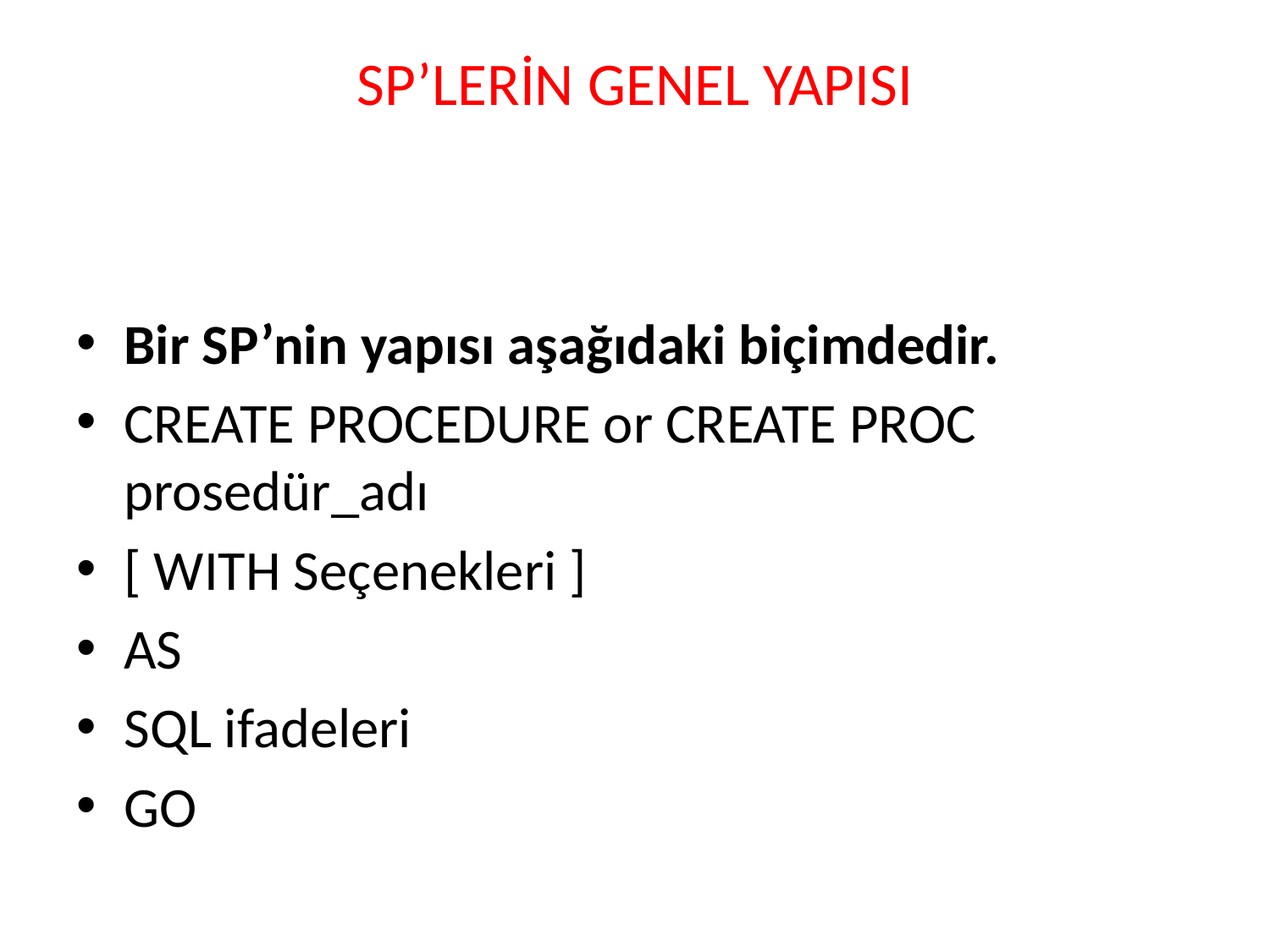

# SP’LERİN GENEL YAPISI

Bir SP’nin yapısı aşağıdaki biçimdedir.
CREATE PROCEDURE or CREATE PROC prosedür_adı
[ WITH Seçenekleri ]
AS
SQL ifadeleri
GO